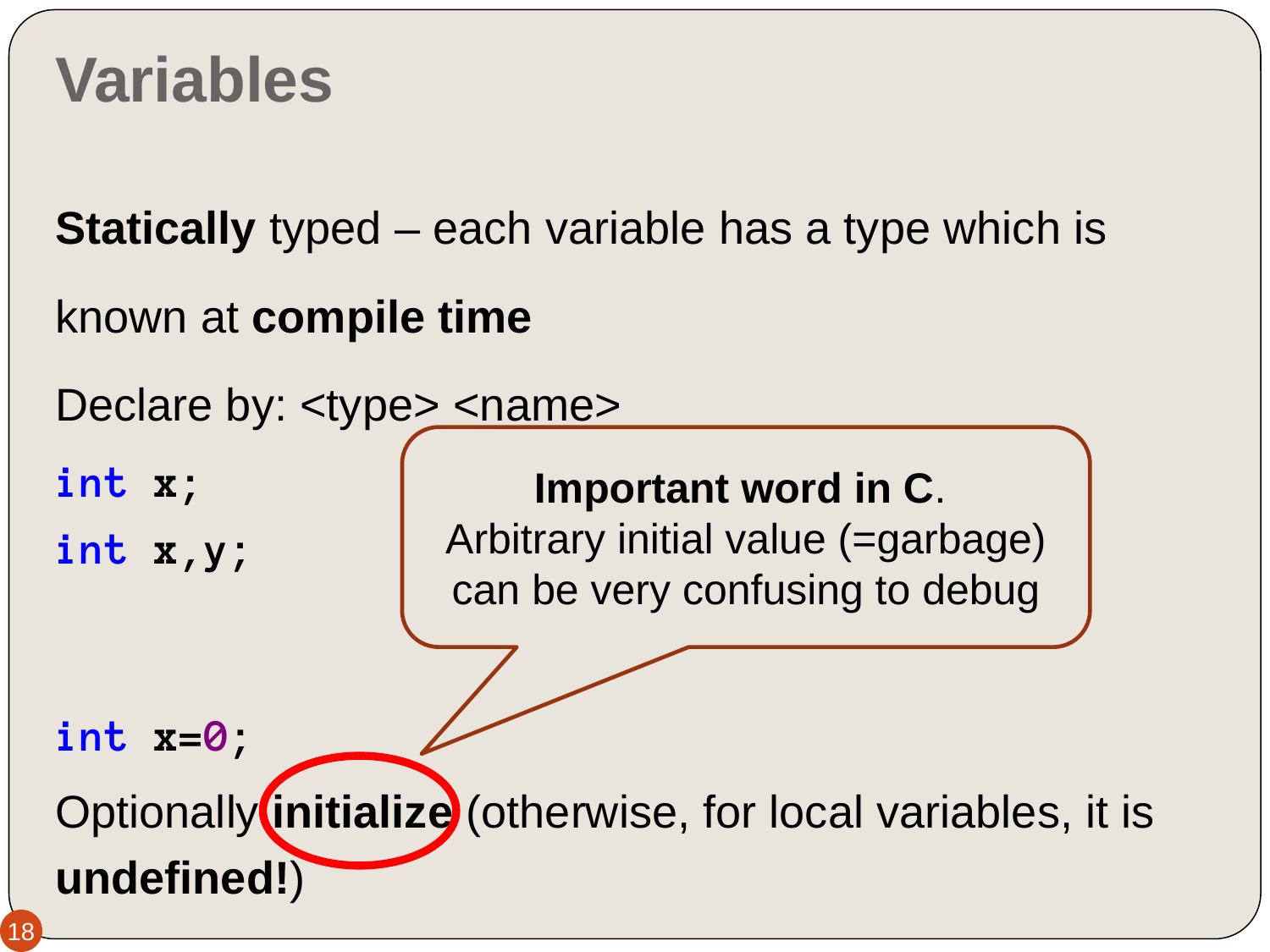

# Variables
Statically typed – each variable has a type which is known at compile time
Declare by: <type> <name>
int x;
int x,y;

int x=0;
Optionally initialize (otherwise, for local variables, it is undefined!)

Important word in C.
Arbitrary initial value (=garbage) can be very confusing to debug

18